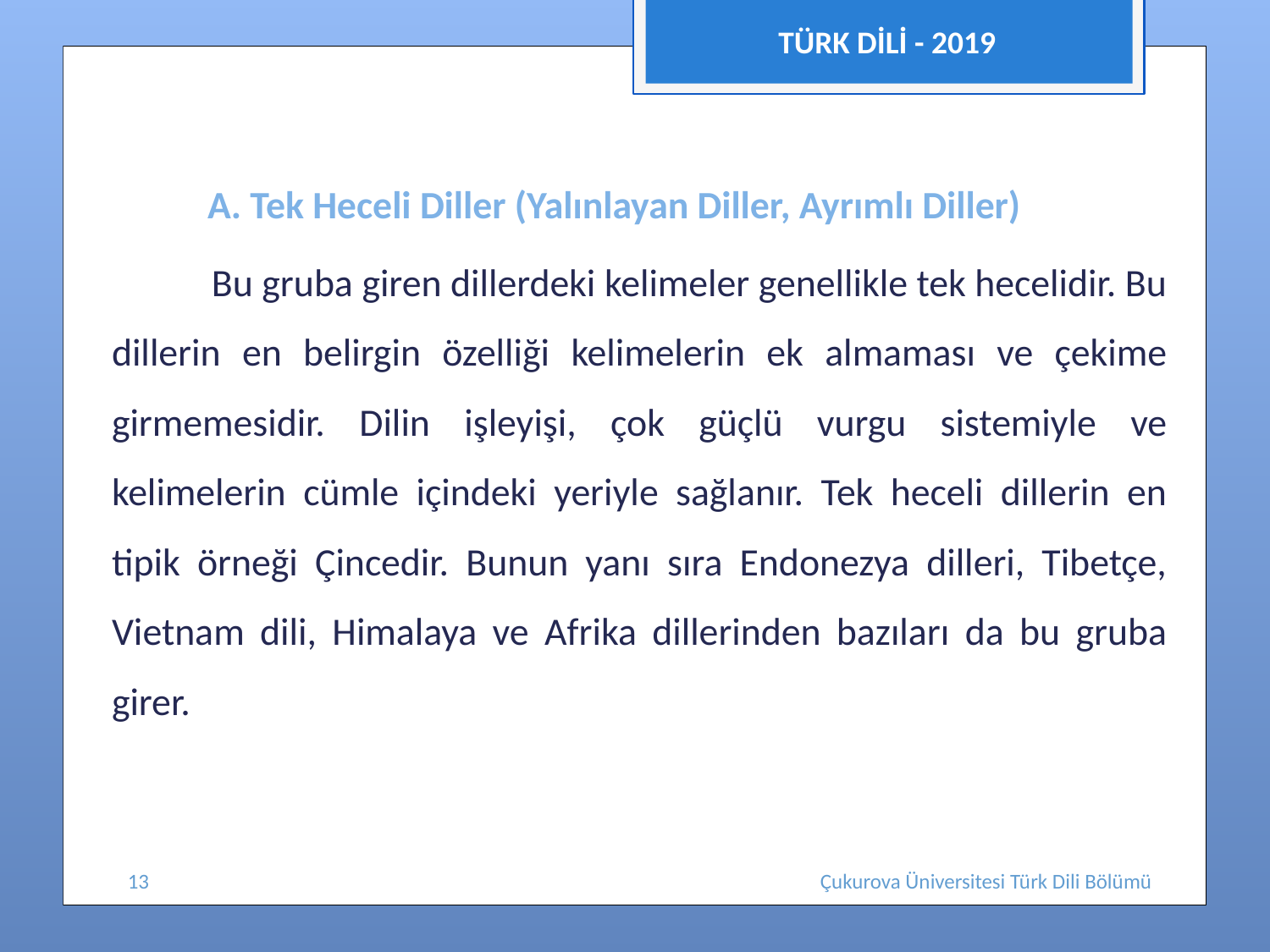

TÜRK DİLİ - 2019
           A. Tek Heceli Diller (Yalınlayan Diller, Ayrımlı Diller)
           Bu gruba giren dillerdeki kelimeler genellikle tek hecelidir. Bu dillerin en belirgin özelliği kelimelerin ek almaması ve çekime girmemesidir. Dilin işleyişi, çok güçlü vurgu sistemiyle ve kelimelerin cümle içindeki yeriyle sağlanır. Tek heceli dillerin en tipik örneği Çincedir. Bunun yanı sıra Endonezya dilleri, Tibetçe, Vietnam dili, Himalaya ve Afrika dillerinden bazıları da bu gruba girer.
13
Çukurova Üniversitesi Türk Dili Bölümü